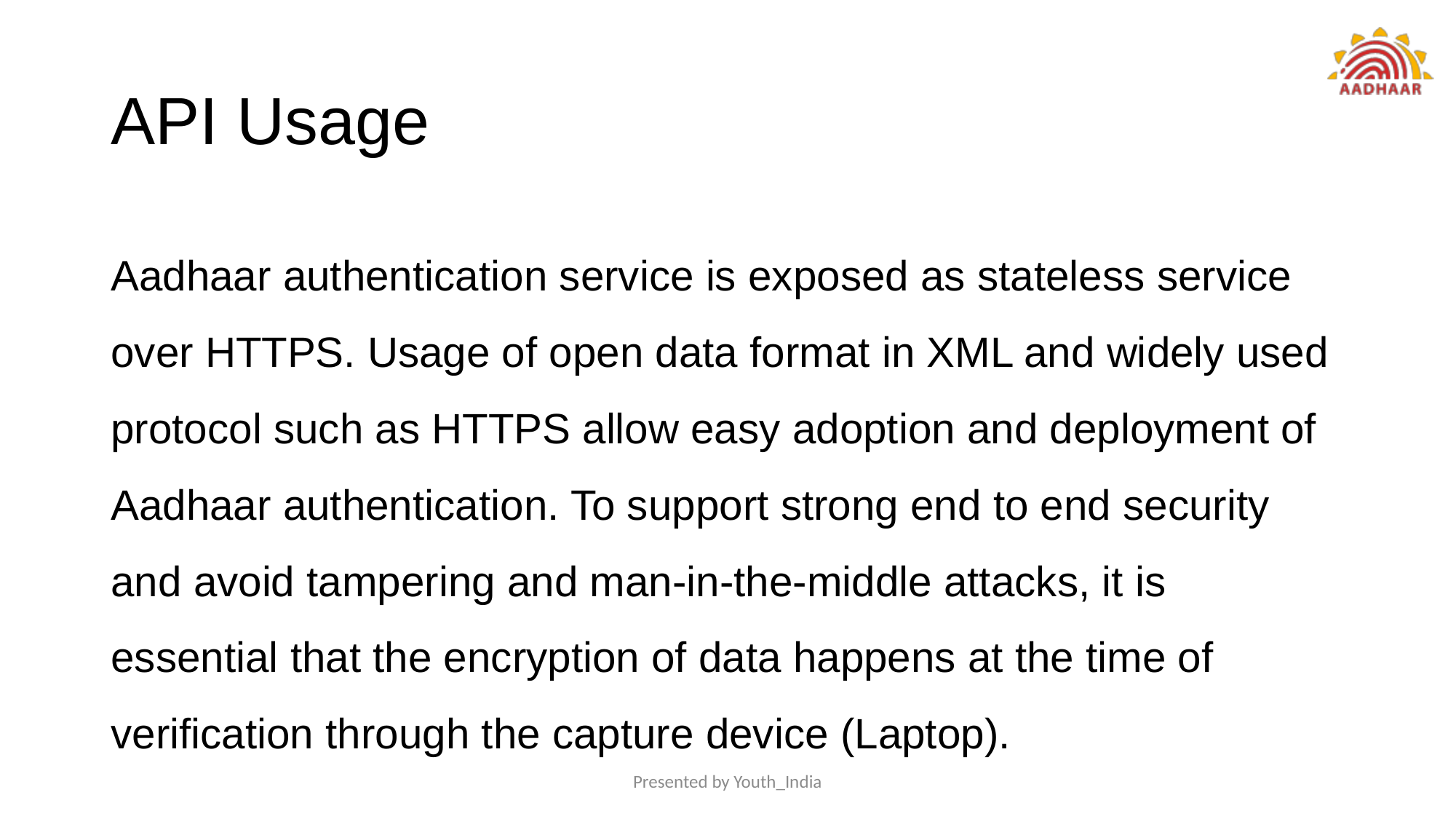

# API Usage
Aadhaar authentication service is exposed as stateless service over HTTPS. Usage of open data format in XML and widely used protocol such as HTTPS allow easy adoption and deployment of Aadhaar authentication. To support strong end to end security and avoid tampering and man-in-the-middle attacks, it is essential that the encryption of data happens at the time of  verification through the capture device (Laptop).
Presented by Youth_India